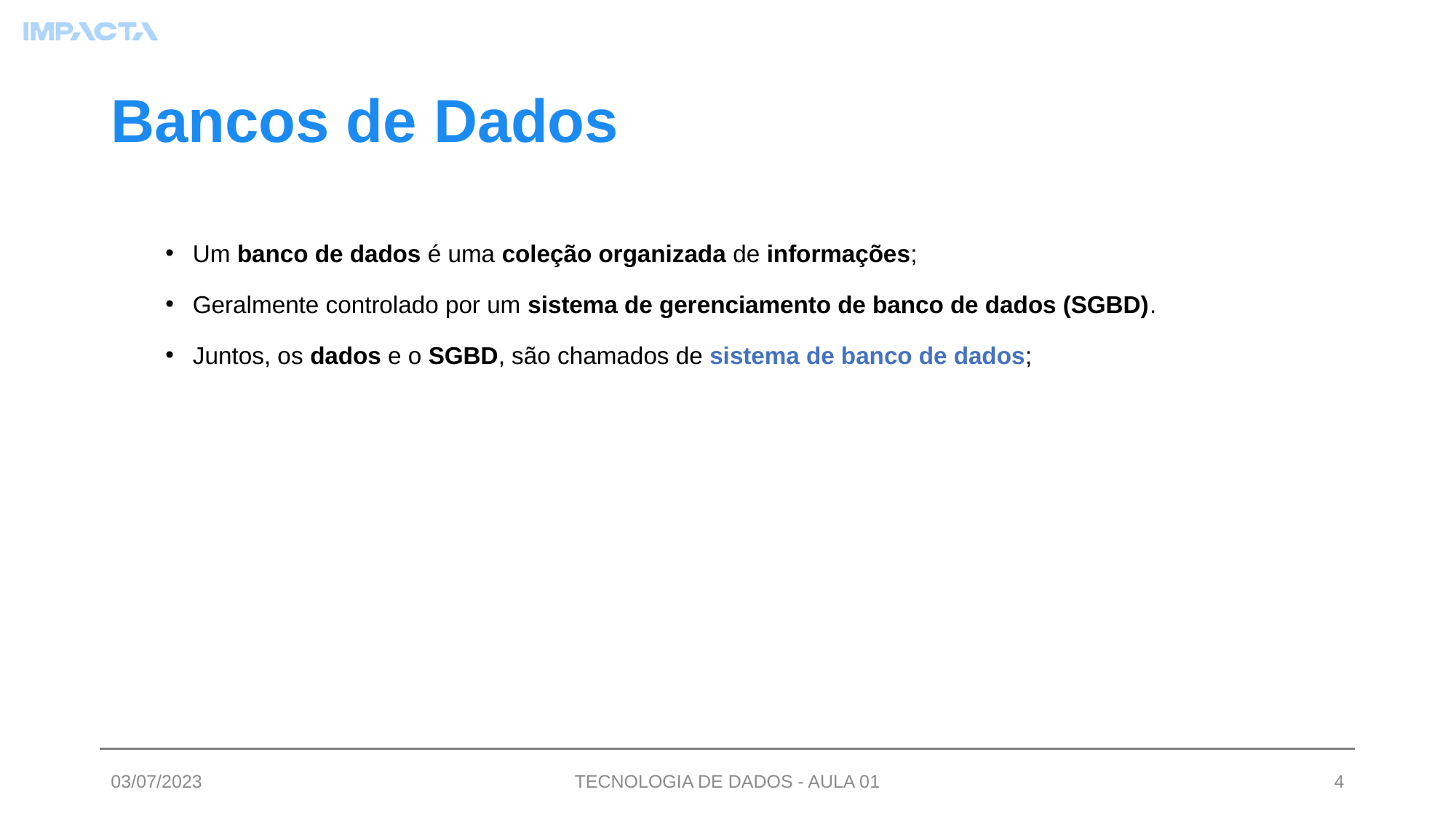

# Bancos de Dados
Um banco de dados é uma coleção organizada de informações;
Geralmente controlado por um sistema de gerenciamento de banco de dados (SGBD).
Juntos, os dados e o SGBD, são chamados de sistema de banco de dados;

03/07/2023
TECNOLOGIA DE DADOS - AULA 01
4